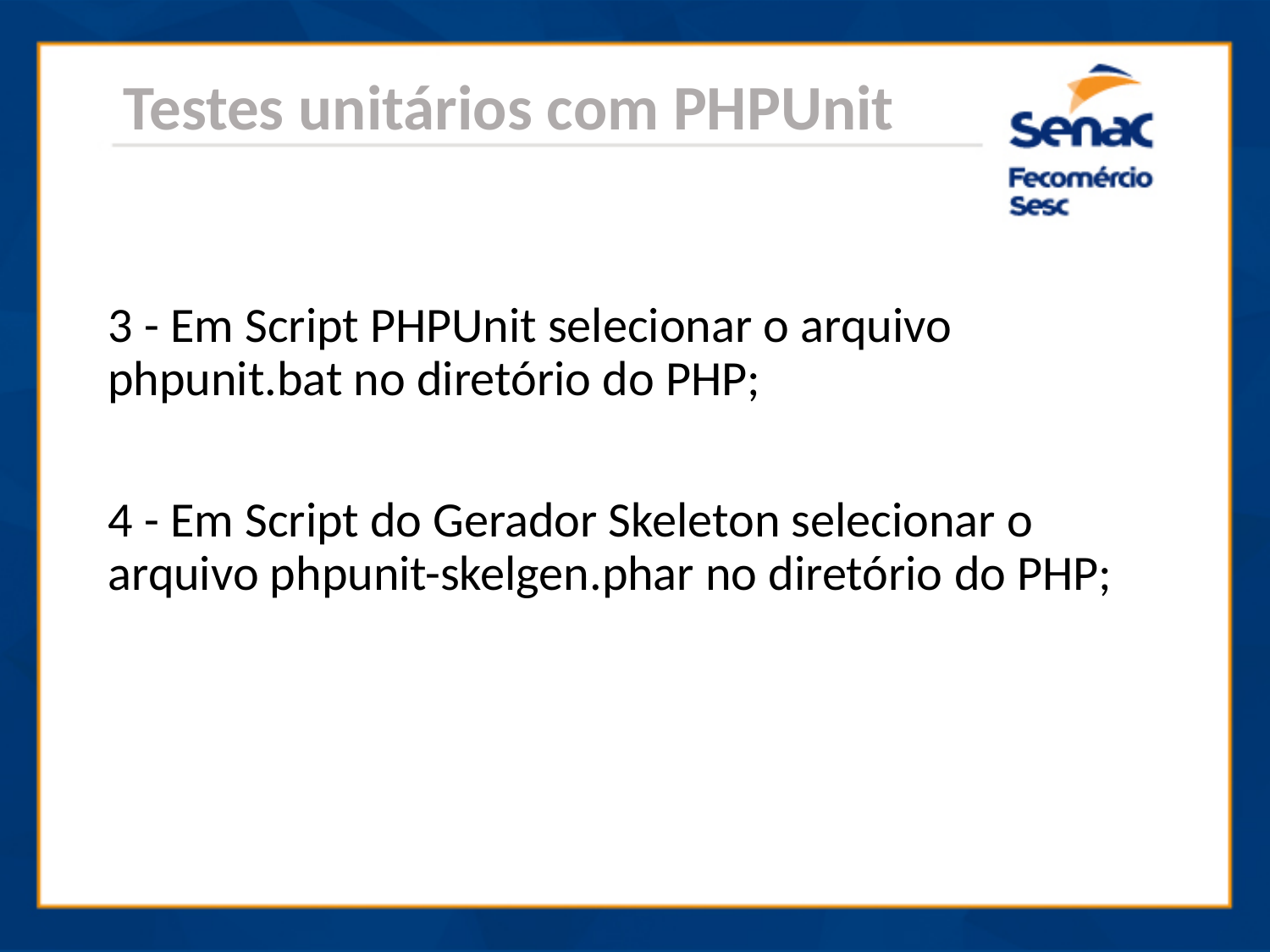

Testes unitários com PHPUnit

	3 - Em Script PHPUnit selecionar o arquivo phpunit.bat no diretório do PHP;

	4 - Em Script do Gerador Skeleton selecionar o arquivo phpunit-skelgen.phar no diretório do PHP;